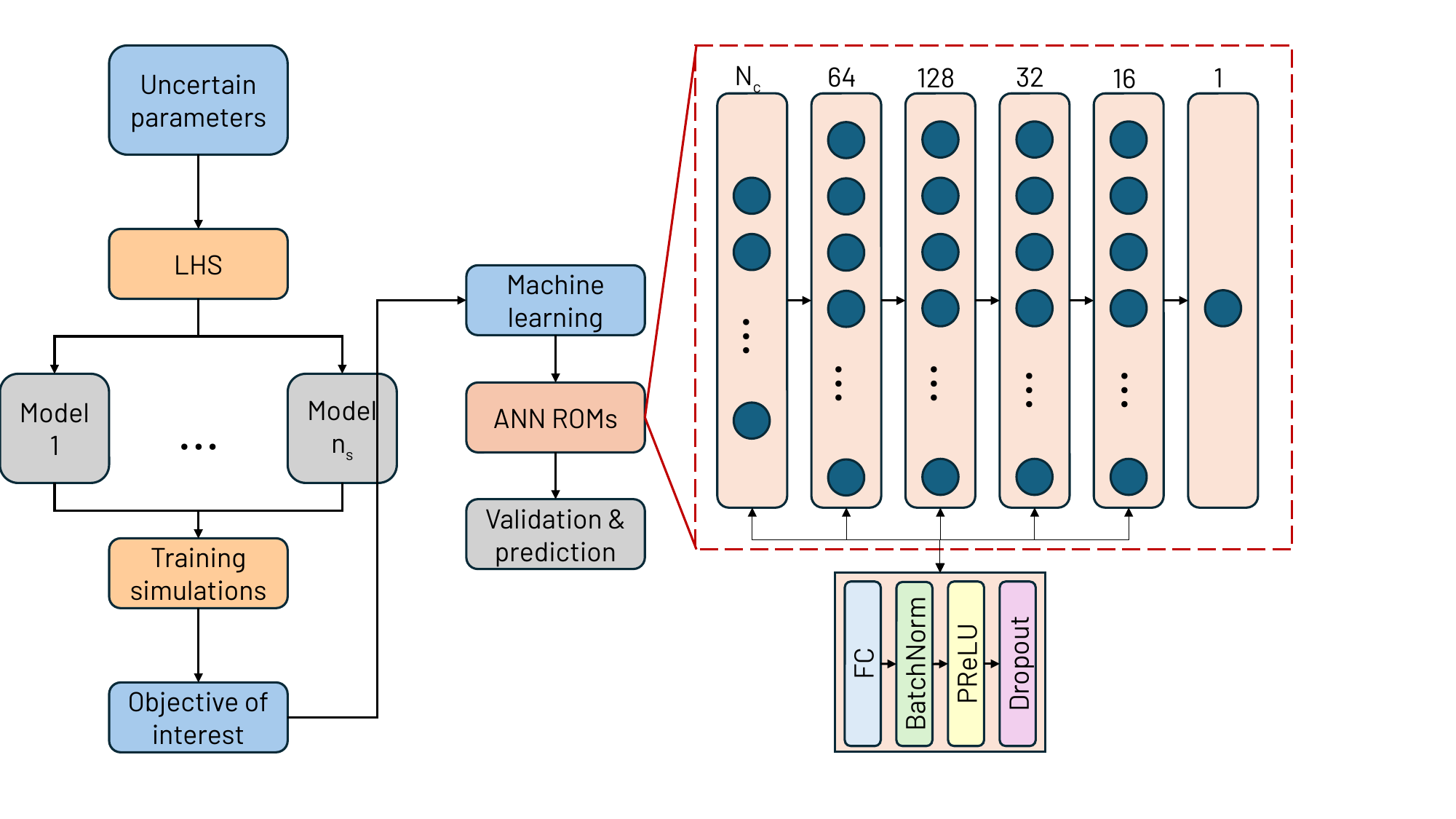

32
64
1
128
Nc
16
Uncertain parameters

LHS

Machine learning

…
…
…
…
…
Model 1
…
Model ns
ANN ROMs

Validation & prediction
Training simulations

PReLU
Dropout
FC
BatchNorm
Objective of interest